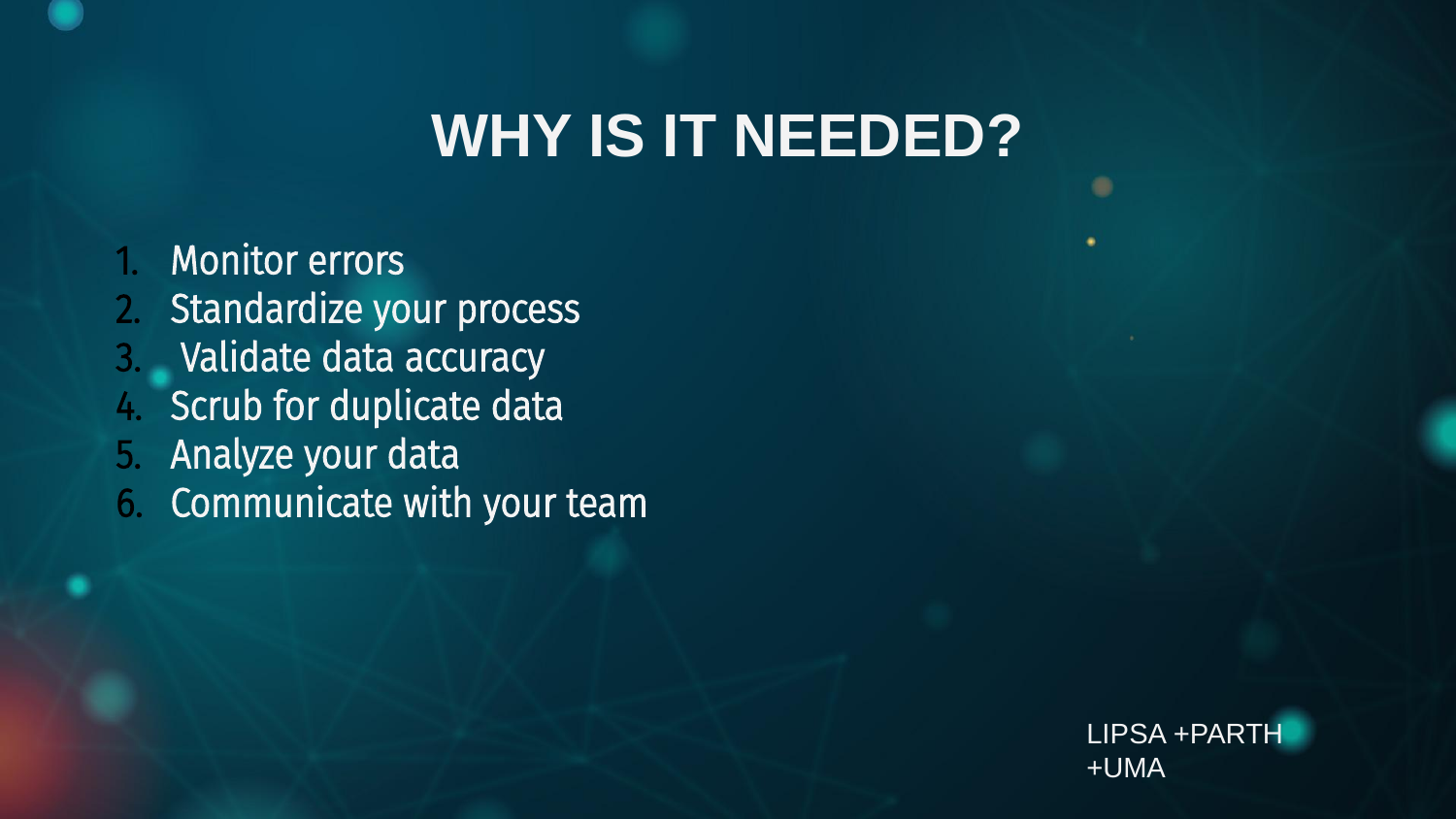

WHY IS IT NEEDED?
Monitor errors
Standardize your process
 Validate data accuracy
Scrub for duplicate data
Analyze your data
Communicate with your team

LIPSA +PARTH
+UMA